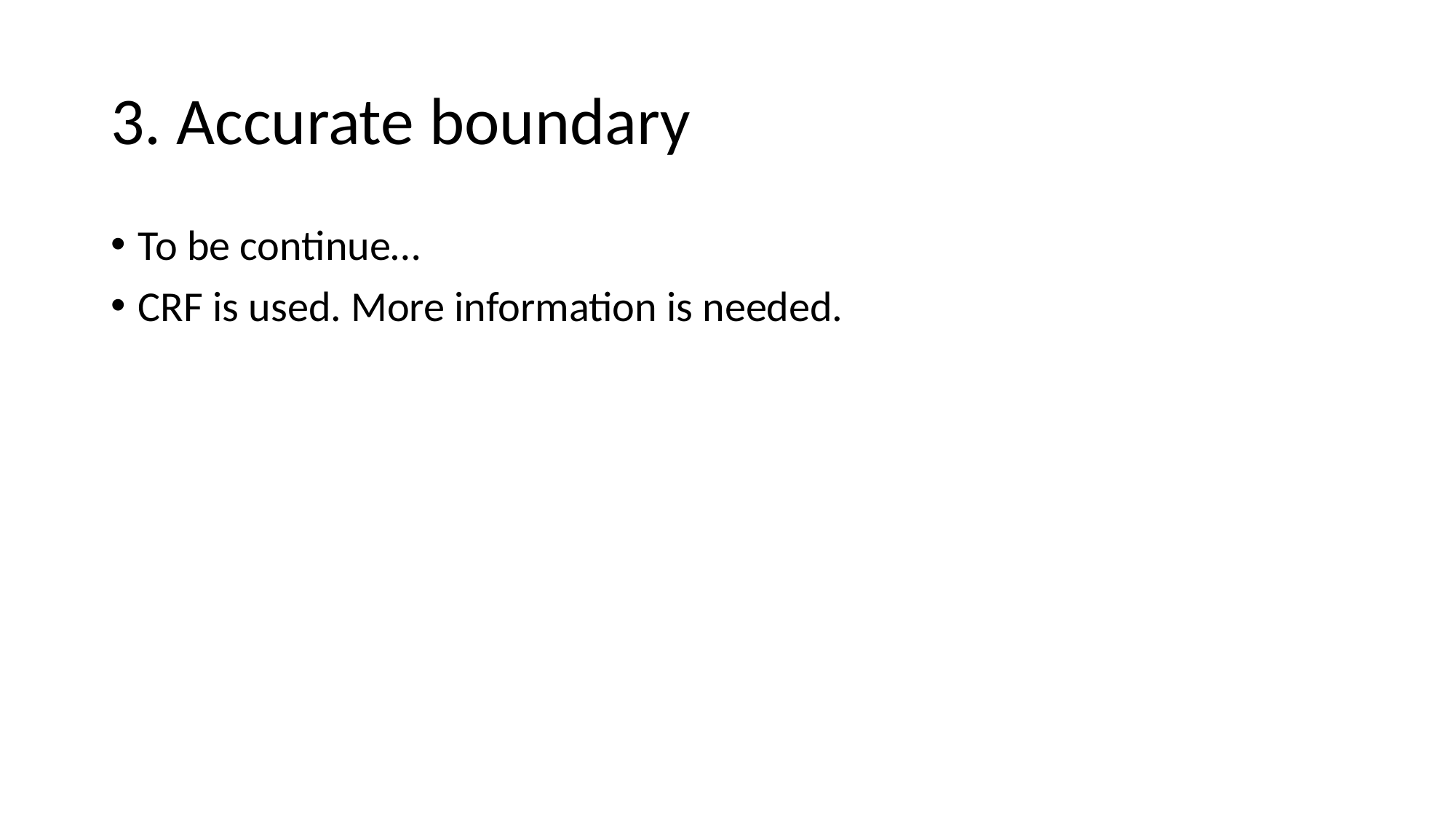

# 3. Accurate boundary
To be continue…
CRF is used. More information is needed.